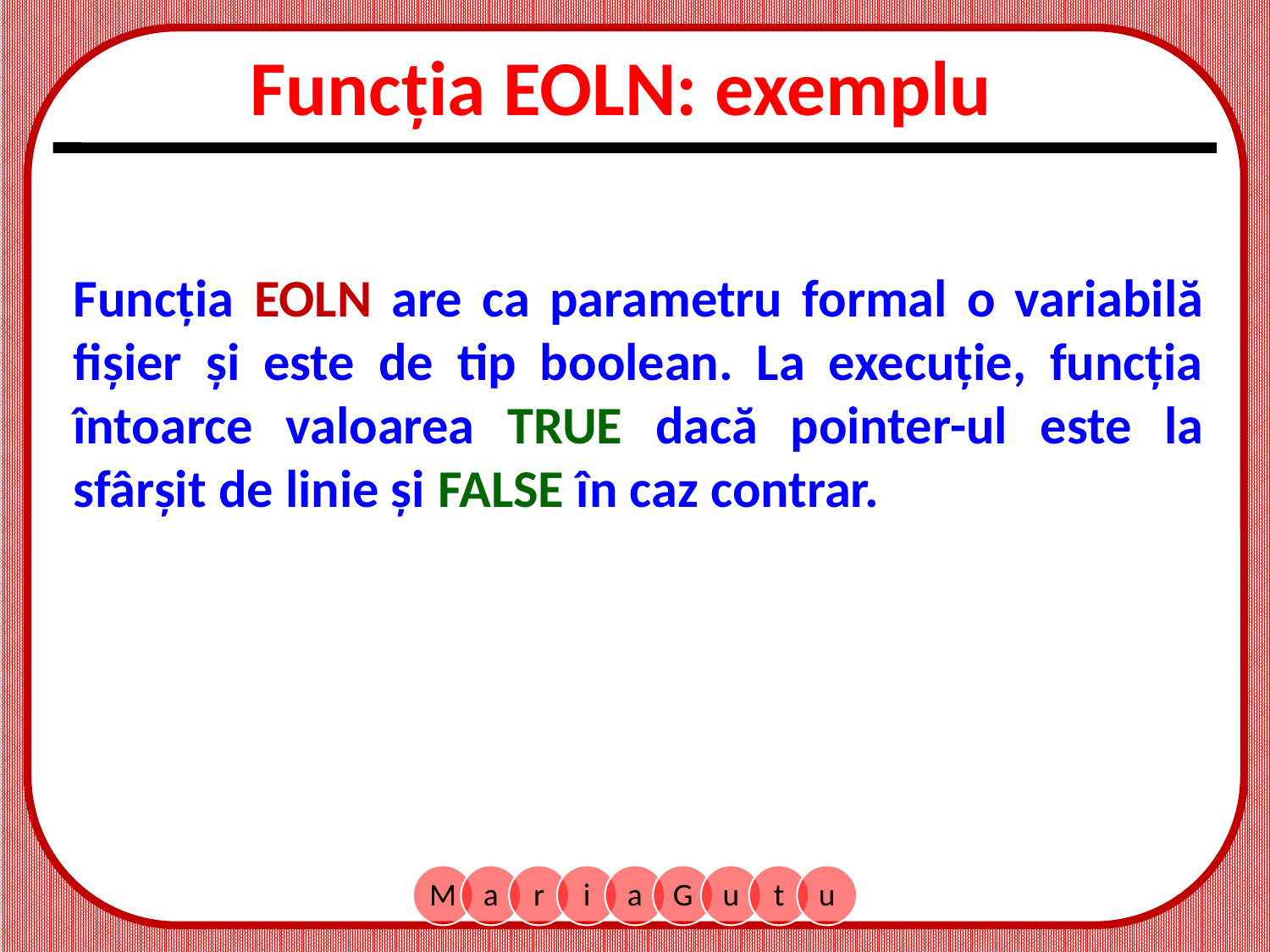

Funcția EOLN: exemplu

Funcția EOLN are ca parametru formal o variabilă fișier și este de tip boolean. La execuție, funcția întoarce valoarea TRUE dacă pointer-ul este la sfârșit de linie și FALSE în caz contrar.
M
a
r
i
a
G
u
t
u